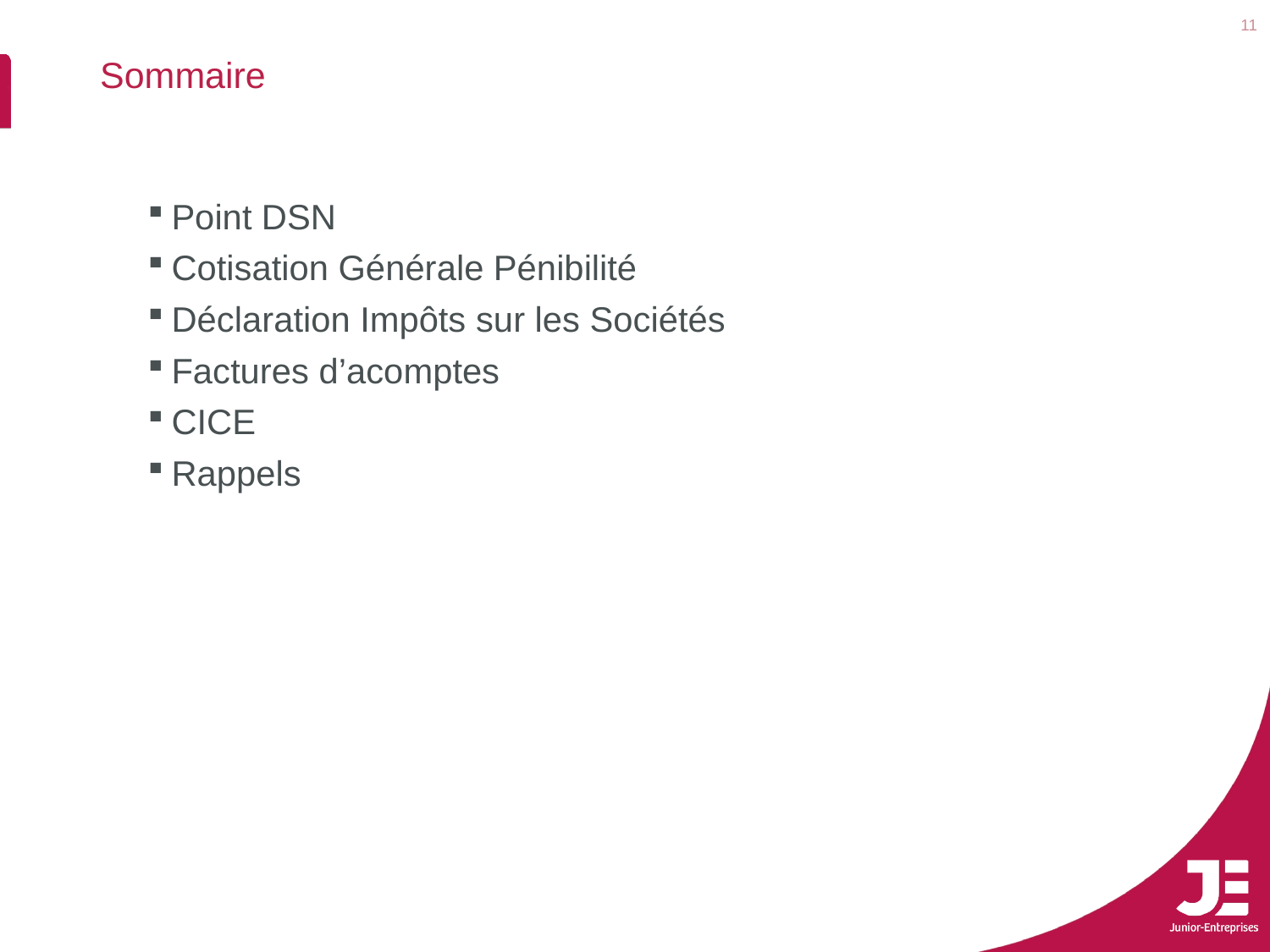

11
# Sommaire
Point DSN
Cotisation Générale Pénibilité
Déclaration Impôts sur les Sociétés
Factures d’acomptes
CICE
Rappels